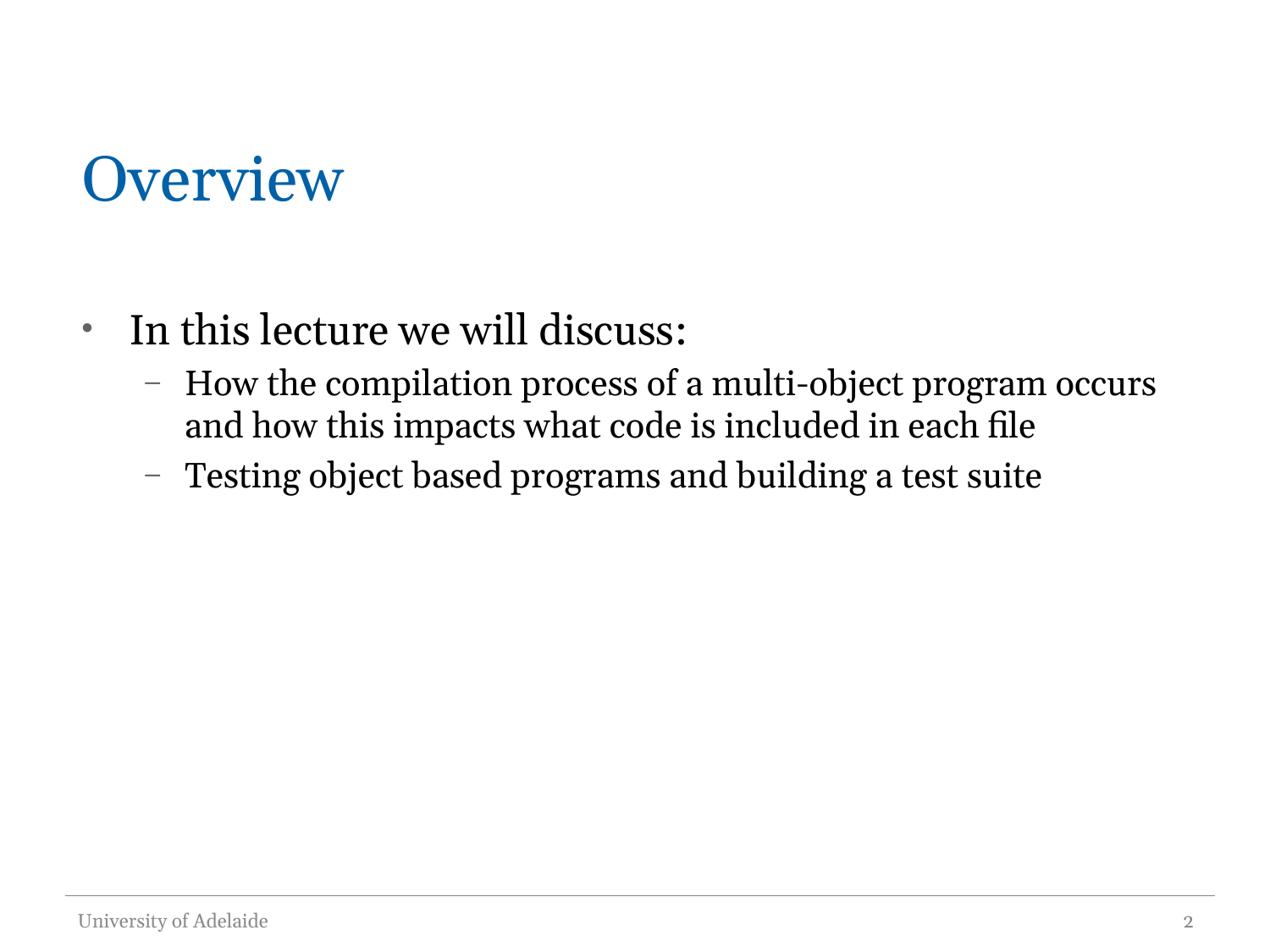

Overview
In this lecture we will discuss:
How the compilation process of a multi-object program occurs and how this impacts what code is included in each file
Testing object based programs and building a test suite

University of Adelaide
2